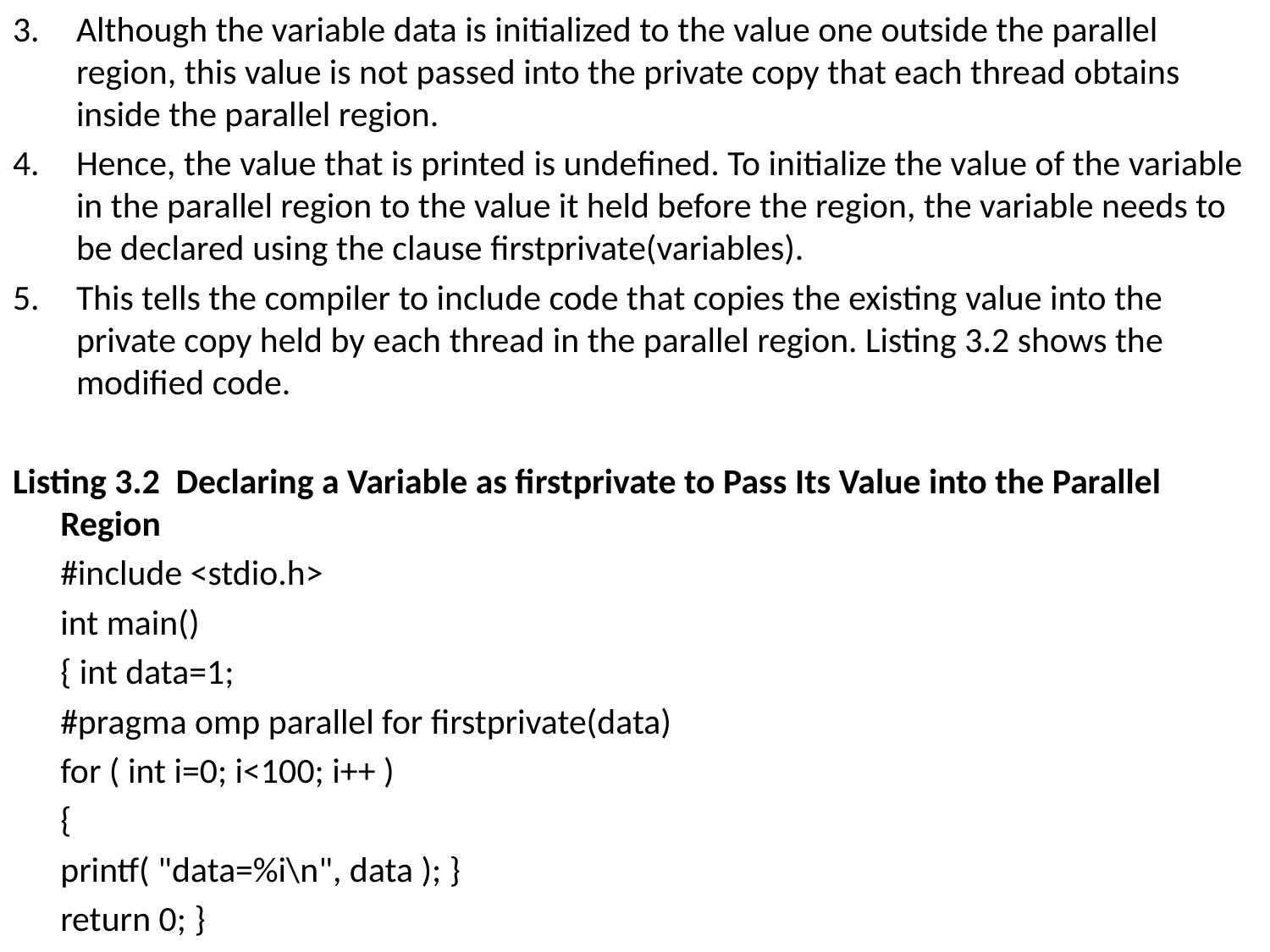

Although the variable data is initialized to the value one outside the parallel region, this value is not passed into the private copy that each thread obtains inside the parallel region.
Hence, the value that is printed is undefined. To initialize the value of the variable in the parallel region to the value it held before the region, the variable needs to be declared using the clause firstprivate(variables).
This tells the compiler to include code that copies the existing value into the private copy held by each thread in the parallel region. Listing 3.2 shows the modified code.

Listing 3.2  Declaring a Variable as firstprivate to Pass Its Value into the Parallel Region
	#include <stdio.h>
	int main()
	{ int data=1;
	#pragma omp parallel for firstprivate(data)
	for ( int i=0; i<100; i++ )
	{
	printf( "data=%i\n", data ); }
	return 0; }